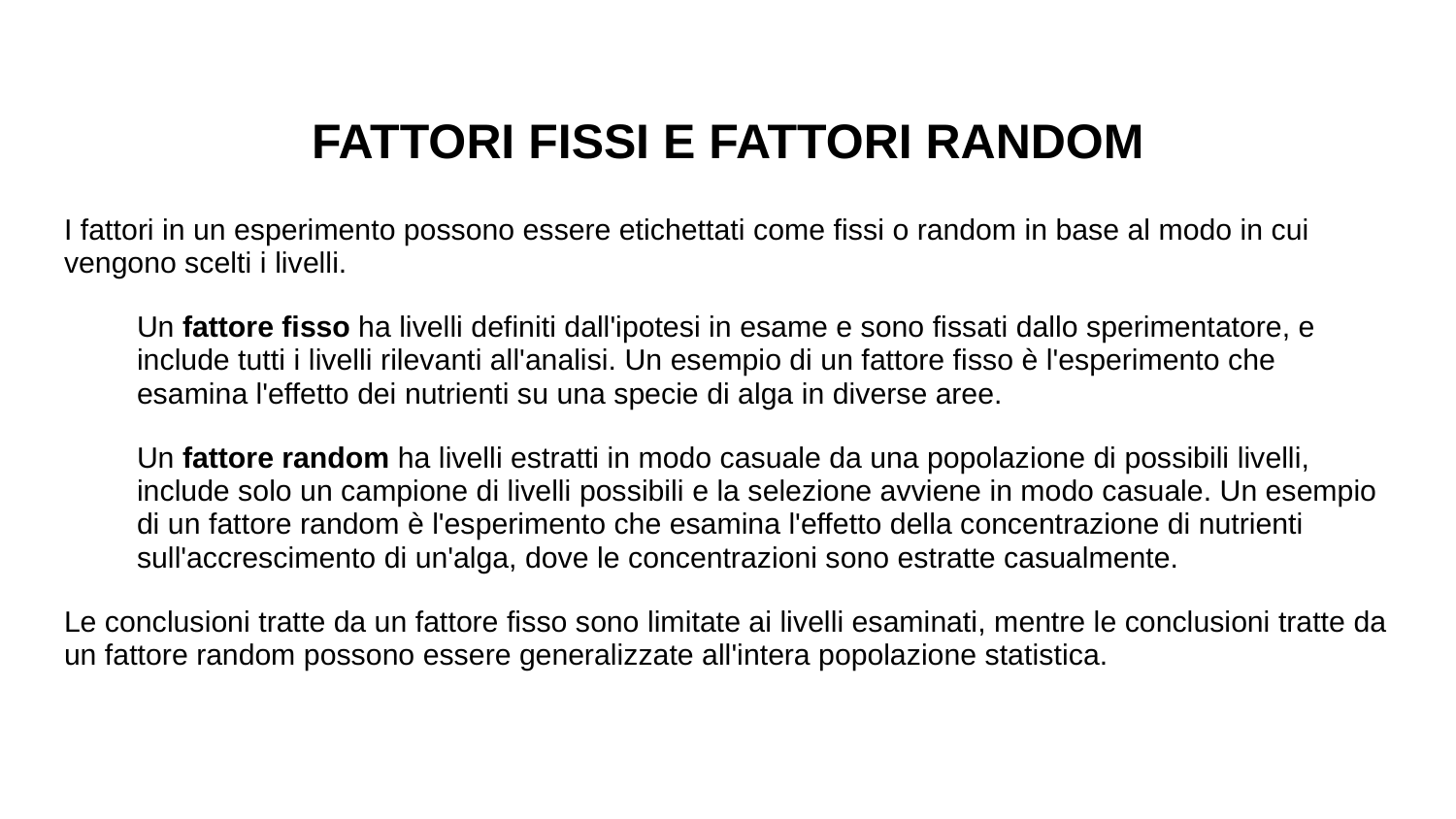

# FATTORI FISSI E FATTORI RANDOM
I fattori in un esperimento possono essere etichettati come fissi o random in base al modo in cui vengono scelti i livelli.
Un fattore fisso ha livelli definiti dall'ipotesi in esame e sono fissati dallo sperimentatore, e include tutti i livelli rilevanti all'analisi. Un esempio di un fattore fisso è l'esperimento che esamina l'effetto dei nutrienti su una specie di alga in diverse aree.
Un fattore random ha livelli estratti in modo casuale da una popolazione di possibili livelli, include solo un campione di livelli possibili e la selezione avviene in modo casuale. Un esempio di un fattore random è l'esperimento che esamina l'effetto della concentrazione di nutrienti sull'accrescimento di un'alga, dove le concentrazioni sono estratte casualmente.
Le conclusioni tratte da un fattore fisso sono limitate ai livelli esaminati, mentre le conclusioni tratte da un fattore random possono essere generalizzate all'intera popolazione statistica.